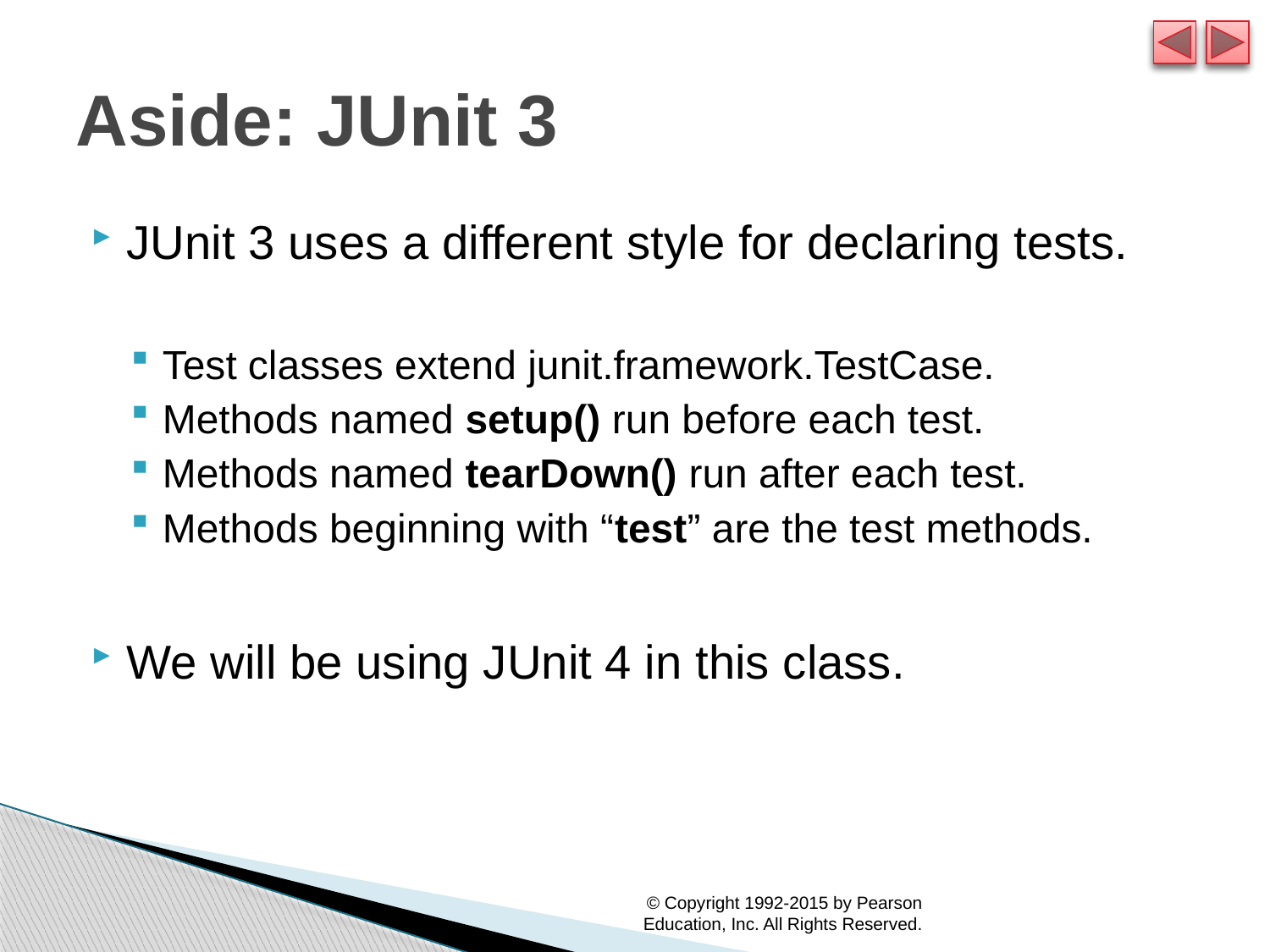

# Aside: JUnit 3
JUnit 3 uses a different style for declaring tests.

Test classes extend junit.framework.TestCase.
Methods named setup() run before each test.
Methods named tearDown() run after each test.
Methods beginning with “test” are the test methods.

We will be using JUnit 4 in this class.
© Copyright 1992-2015 by Pearson Education, Inc. All Rights Reserved.